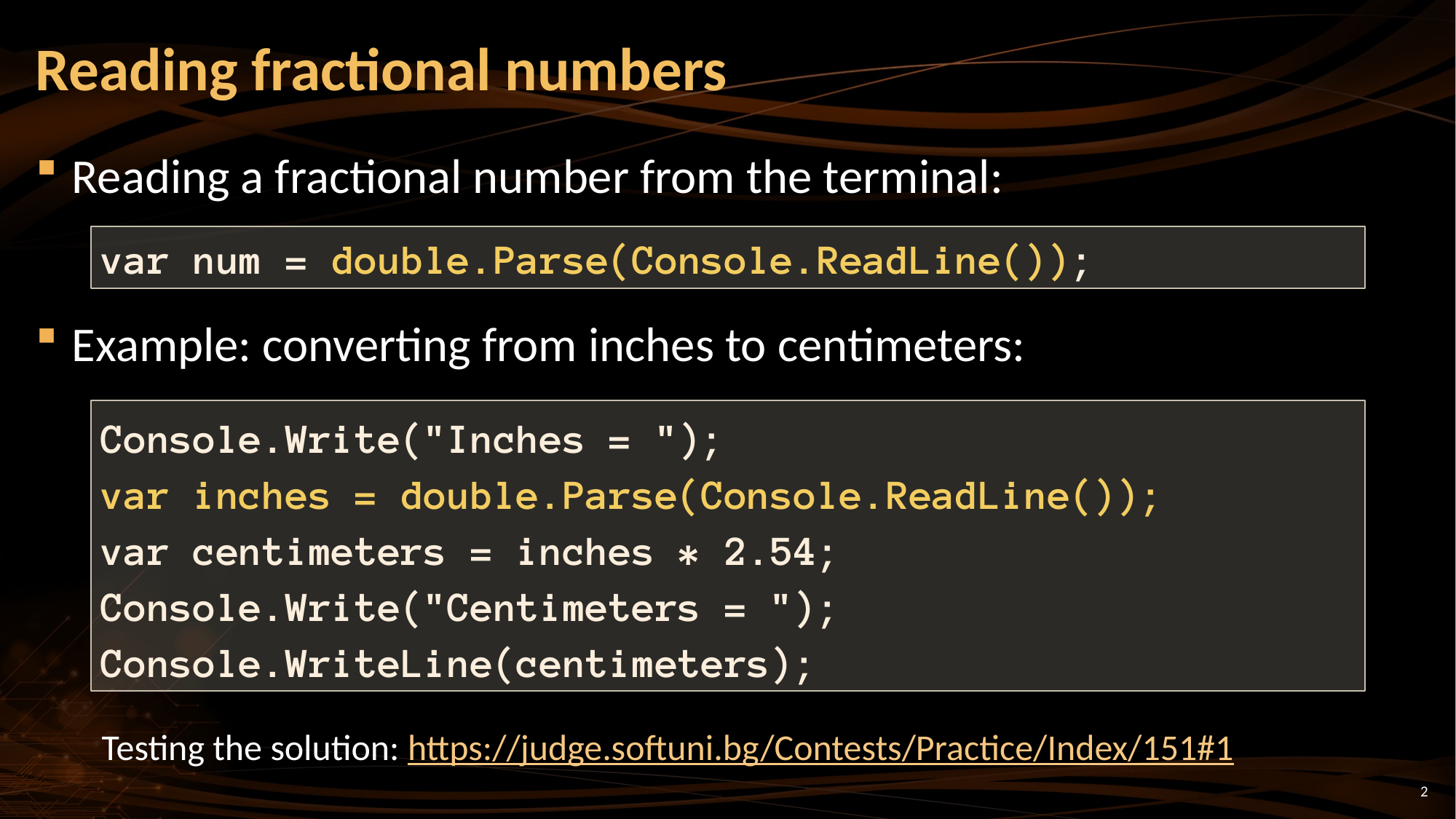

# Reading fractional numbers
Reading a fractional number from the terminal:

Example: converting from inches to centimeters:
var num = double.Parse(Console.ReadLine());
Console.Write("Inches = ");
var inches = double.Parse(Console.ReadLine());
var centimeters = inches * 2.54;
Console.Write("Centimeters = ");
Console.WriteLine(centimeters);
Testing the solution: https://judge.softuni.bg/Contests/Practice/Index/151#1
2